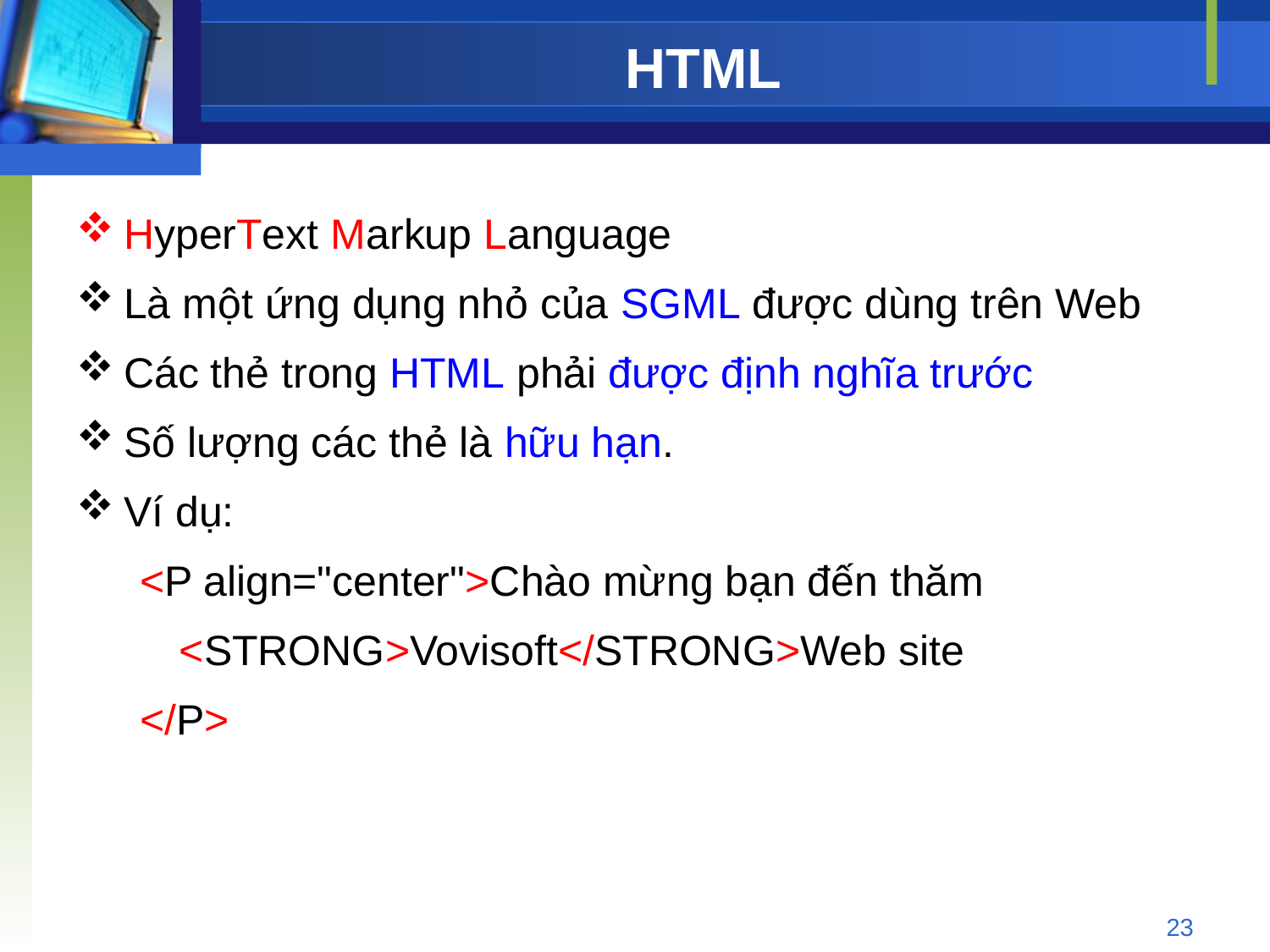

# HTML
HyperText Markup Language
Là một ứng dụng nhỏ của SGML được dùng trên Web
Các thẻ trong HTML phải được định nghĩa trước
Số lượng các thẻ là hữu hạn.
Ví dụ:
<P align="center">Chào mừng bạn đến thăm
	<STRONG>Vovisoft</STRONG>Web site
</P>

23